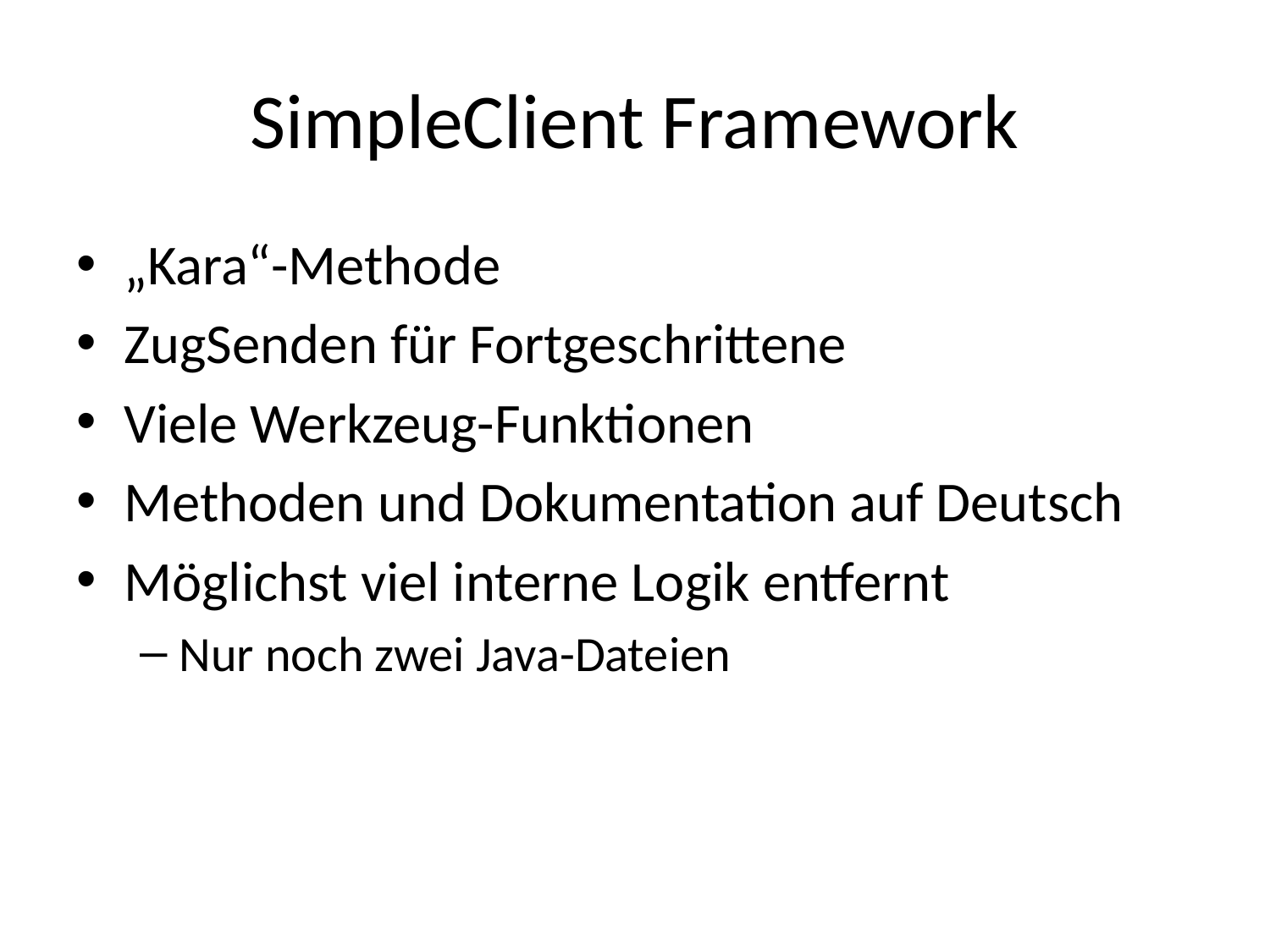

# SimpleClient Framework
„Kara“-Methode
ZugSenden für Fortgeschrittene
Viele Werkzeug-Funktionen
Methoden und Dokumentation auf Deutsch
Möglichst viel interne Logik entfernt
Nur noch zwei Java-Dateien